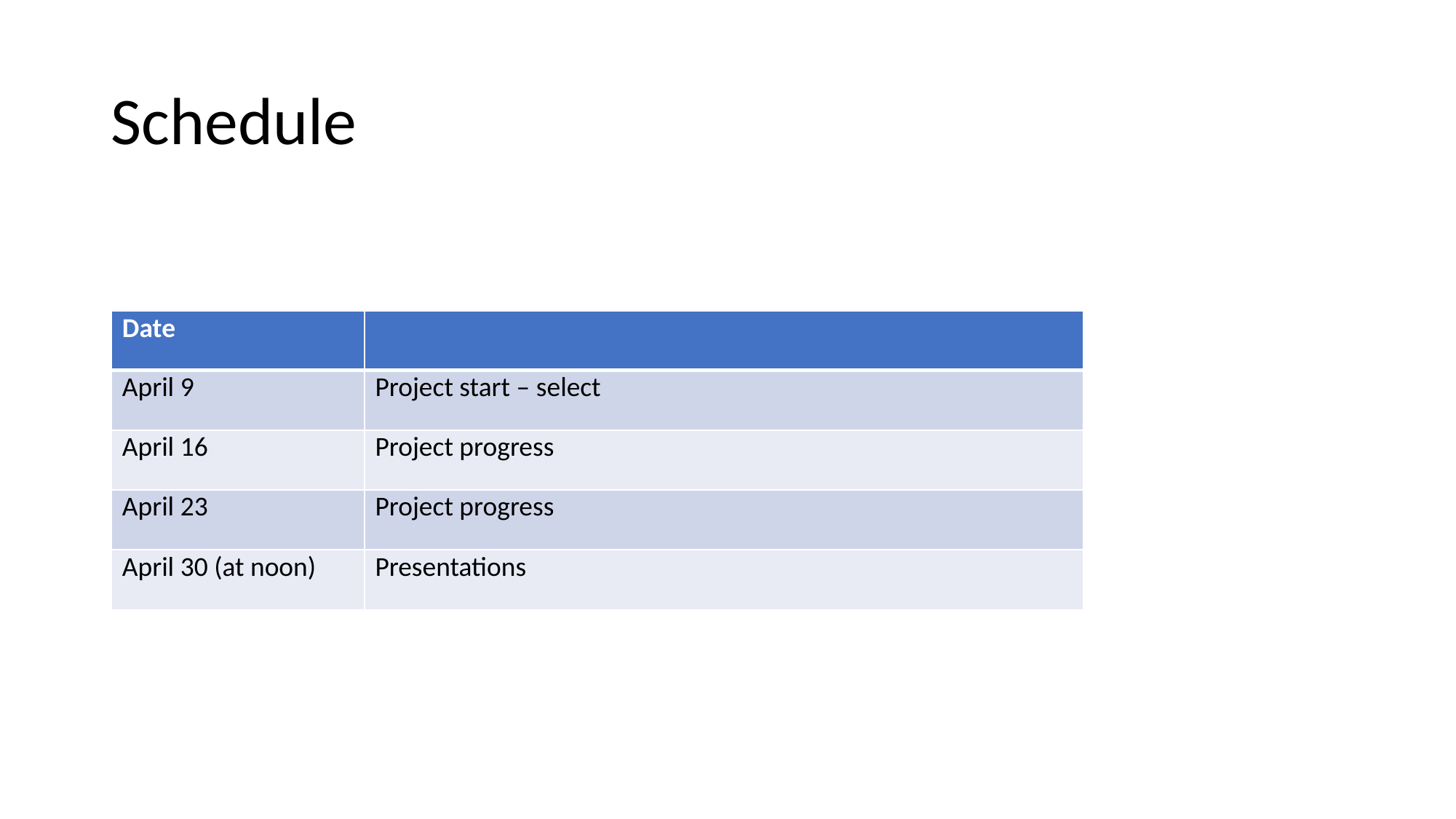

# Schedule
| Date |  |
| --- | --- |
| April 9 | Project start – select |
| April 16 | Project progress |
| April 23 | Project progress |
| April 30 (at noon) | Presentations |